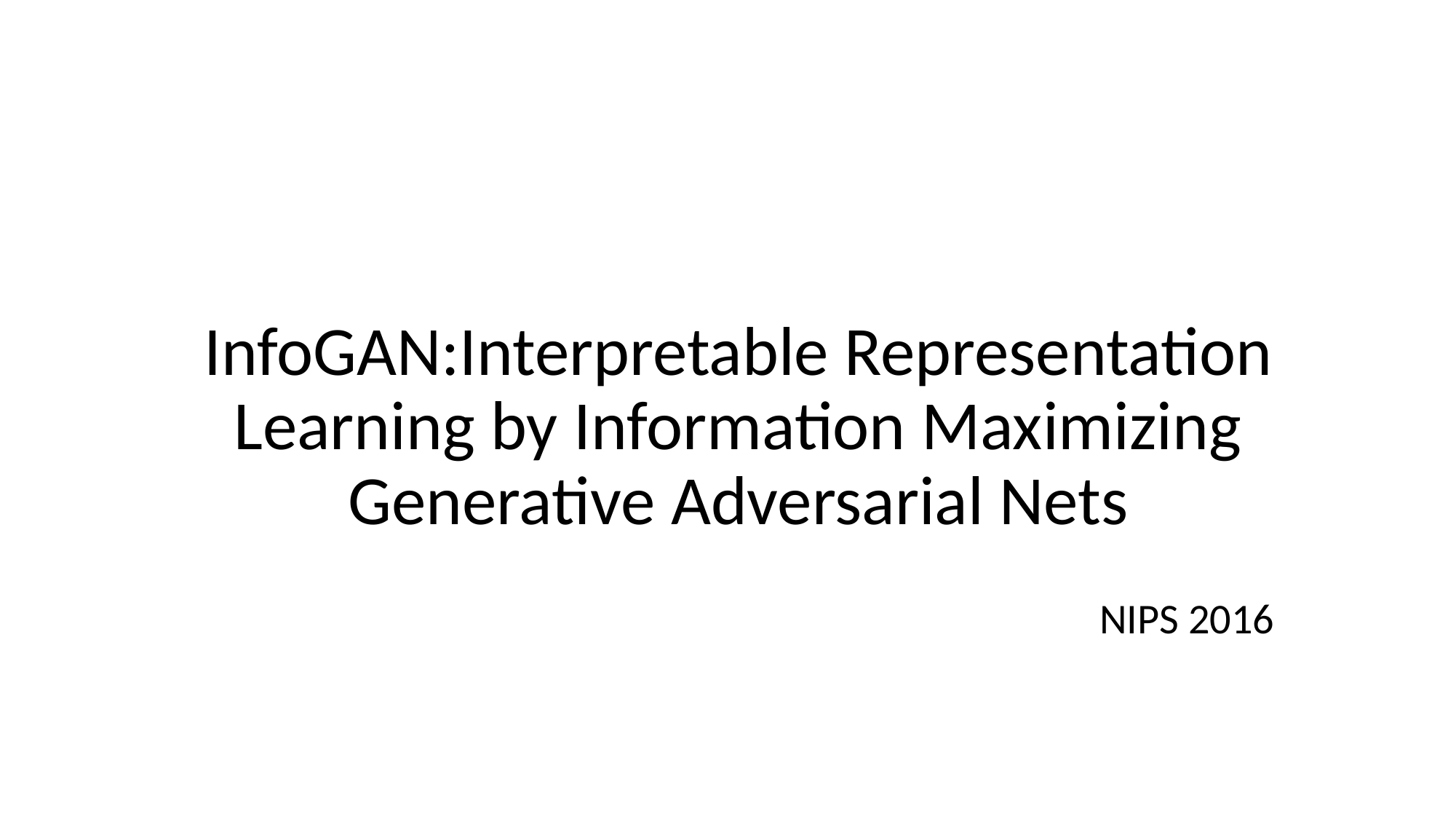

# InfoGAN:Interpretable Representation Learning by Information Maximizing Generative Adversarial Nets
NIPS 2016